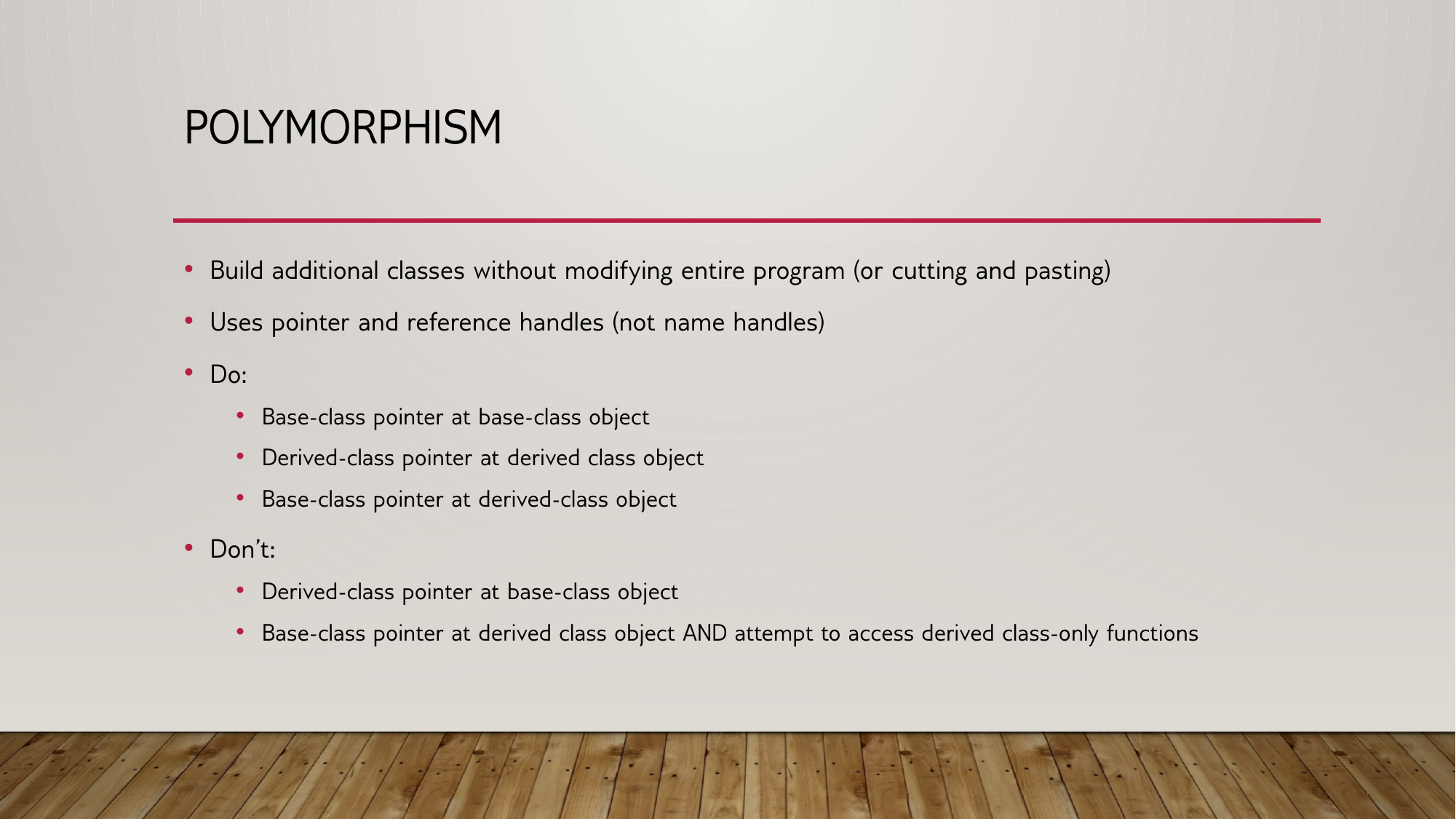

# Polymorphism
Build additional classes without modifying entire program (or cutting and pasting)
Uses pointer and reference handles (not name handles)
Do:
Base-class pointer at base-class object
Derived-class pointer at derived class object
Base-class pointer at derived-class object
Don’t:
Derived-class pointer at base-class object
Base-class pointer at derived class object AND attempt to access derived class-only functions